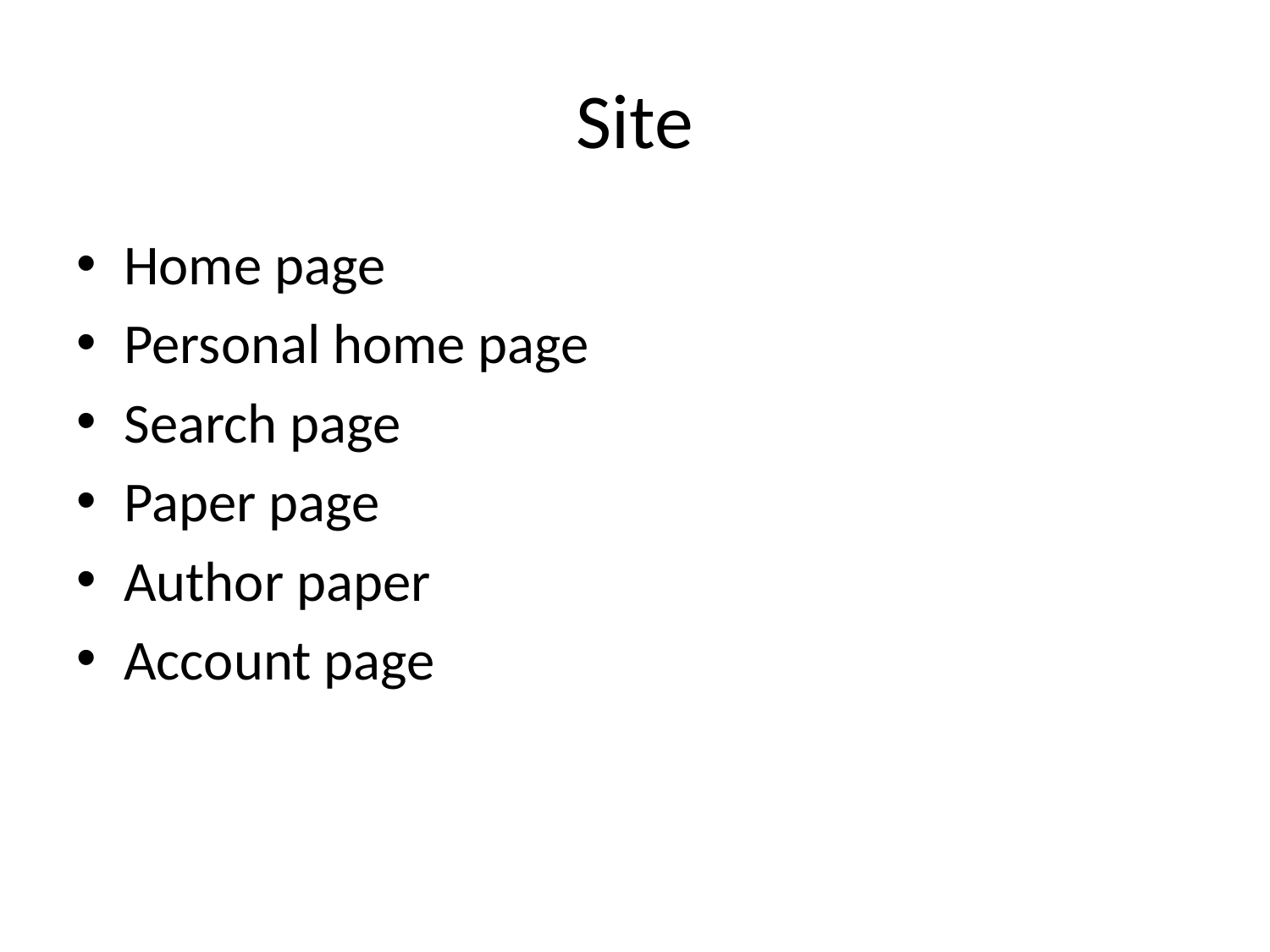

# Site
Home page
Personal home page
Search page
Paper page
Author paper
Account page